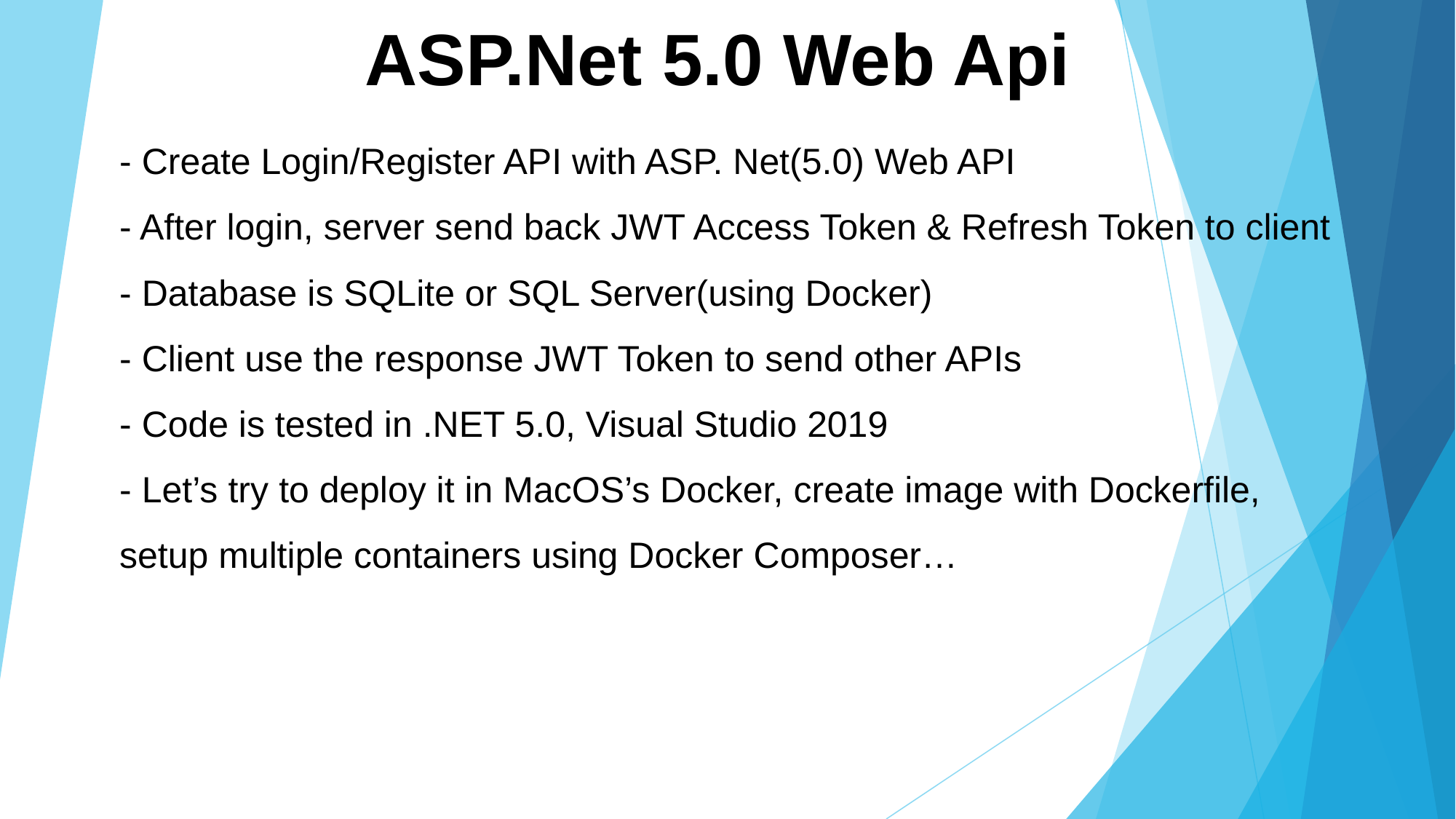

ASP.Net 5.0 Web Api
- Create Login/Register API with ASP. Net(5.0) Web API
- After login, server send back JWT Access Token & Refresh Token to client
- Database is SQLite or SQL Server(using Docker)
- Client use the response JWT Token to send other APIs
- Code is tested in .NET 5.0, Visual Studio 2019
- Let’s try to deploy it in MacOS’s Docker, create image with Dockerfile, setup multiple containers using Docker Composer…